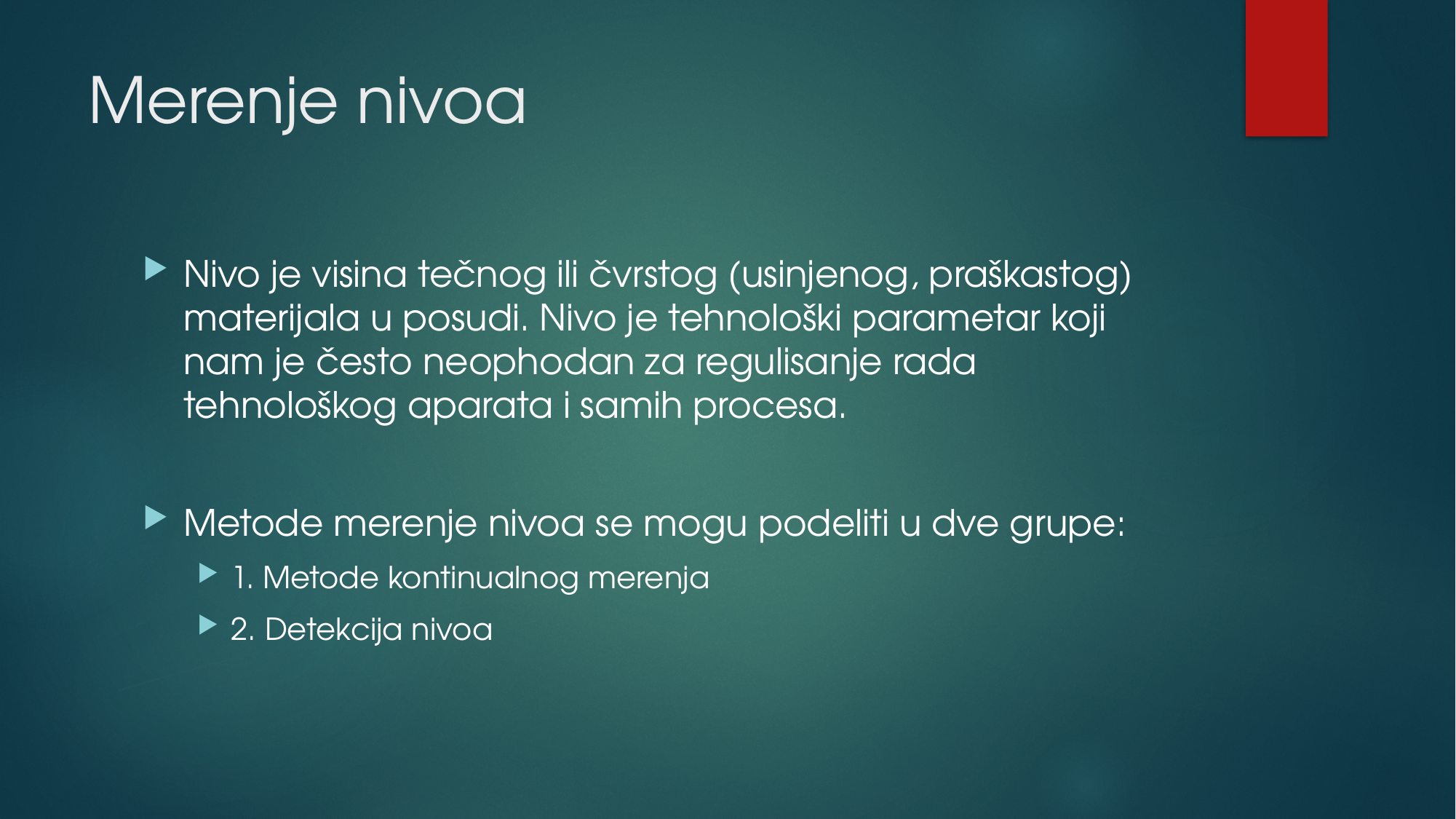

# Merenje nivoa
Nivo je visina tečnog ili čvrstog (usinjenog, praškastog) materijala u posudi. Nivo je tehnološki parametar koji nam je često neophodan za regulisanje rada tehnološkog aparata i samih procesa.

Metode merenje nivoa se mogu podeliti u dve grupe:
1. Metode kontinualnog merenja
2. Detekcija nivoa